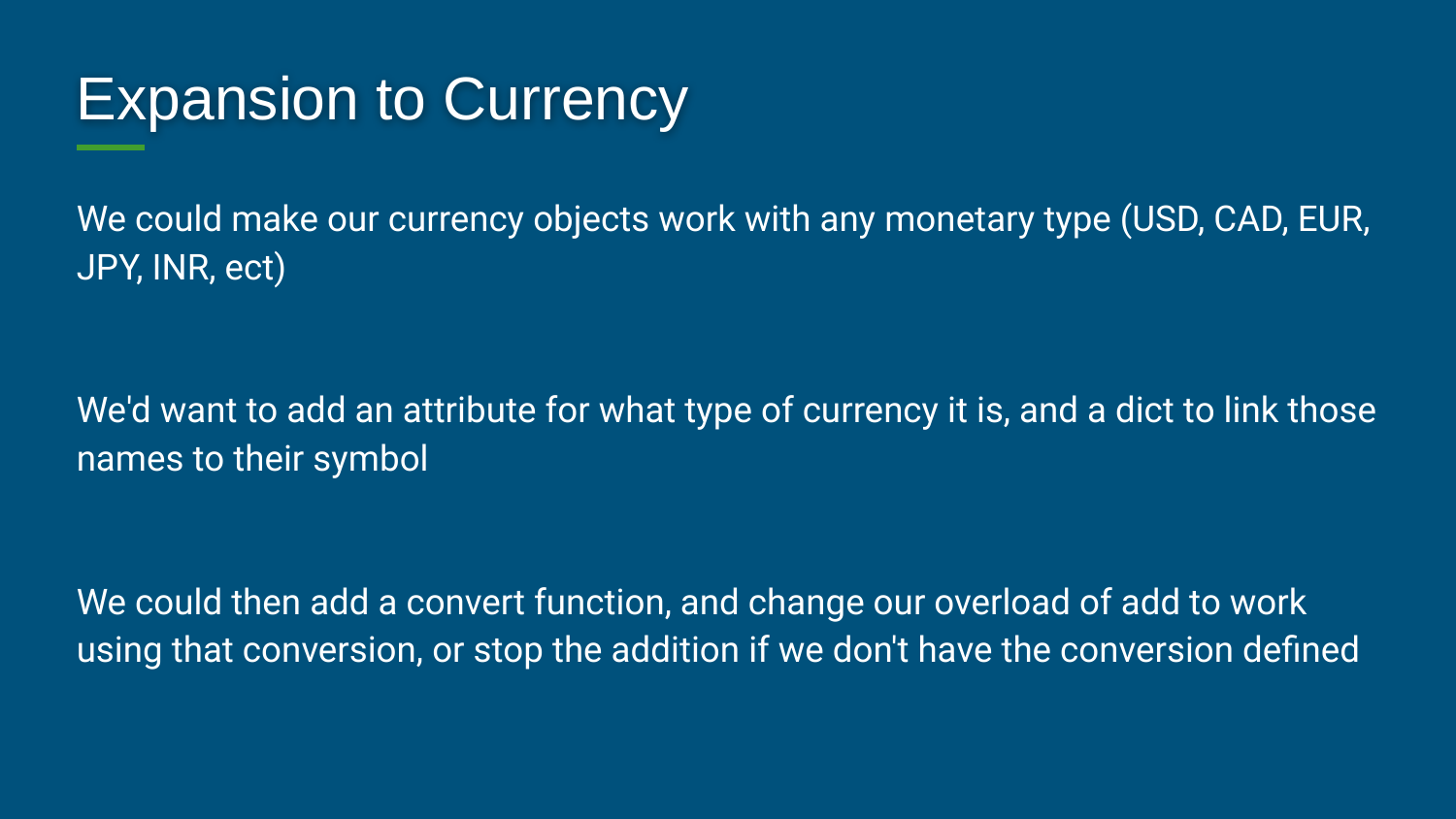

# Expansion to Currency
We could make our currency objects work with any monetary type (USD, CAD, EUR, JPY, INR, ect)

We'd want to add an attribute for what type of currency it is, and a dict to link those names to their symbol

We could then add a convert function, and change our overload of add to work using that conversion, or stop the addition if we don't have the conversion defined